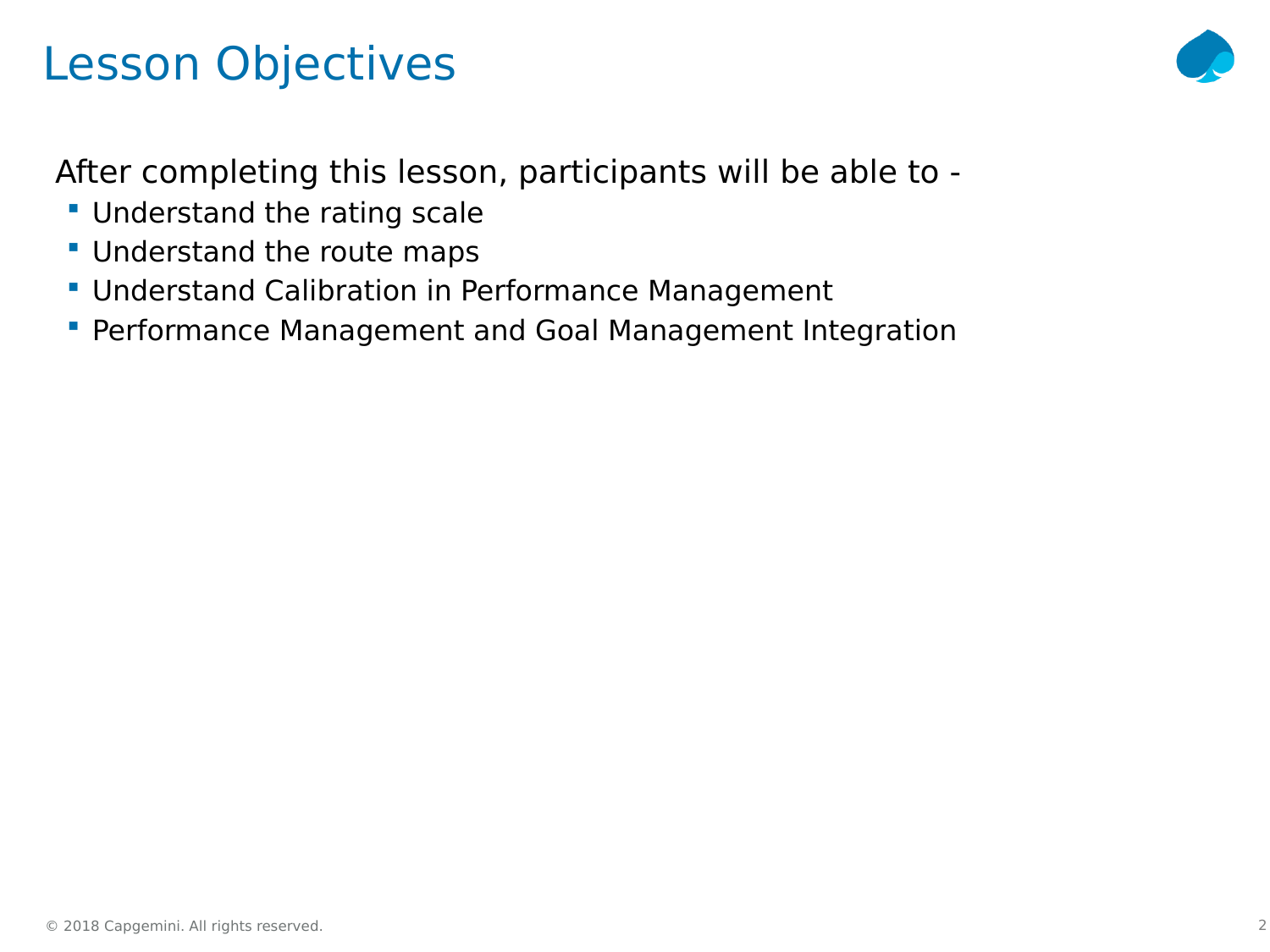

# Lesson Objectives
After completing this lesson, participants will be able to -
Understand the rating scale
Understand the route maps
Understand Calibration in Performance Management
Performance Management and Goal Management Integration